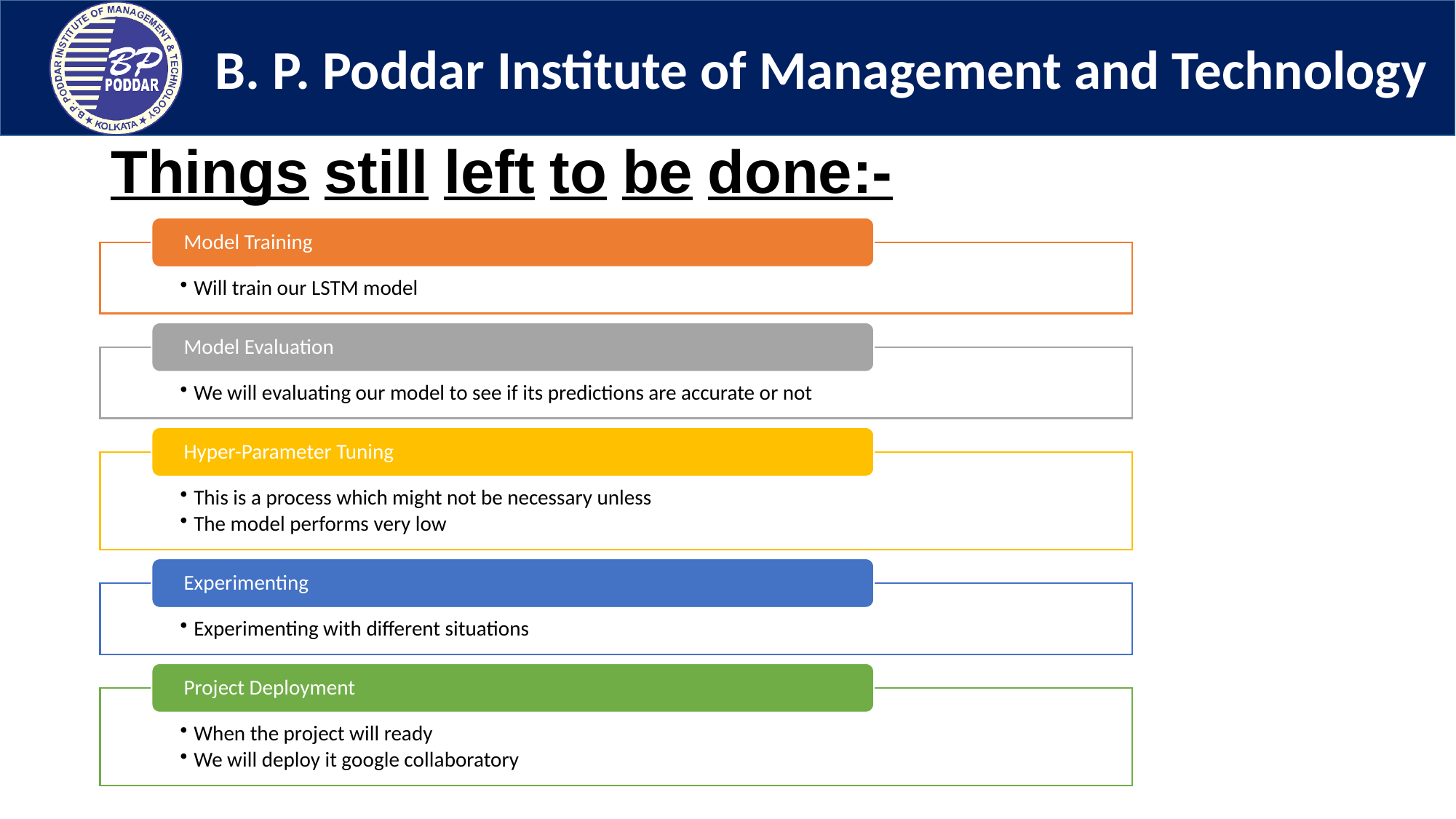

# Things still left to be done:-
Will train our LSTM model
Model Training
We will evaluating our model to see if its predictions are accurate or not
Model Evaluation
This is a process which might not be necessary unless
The model performs very low
Hyper-Parameter Tuning
Experimenting with different situations
Experimenting
When the project will ready
We will deploy it google collaboratory
Project Deployment